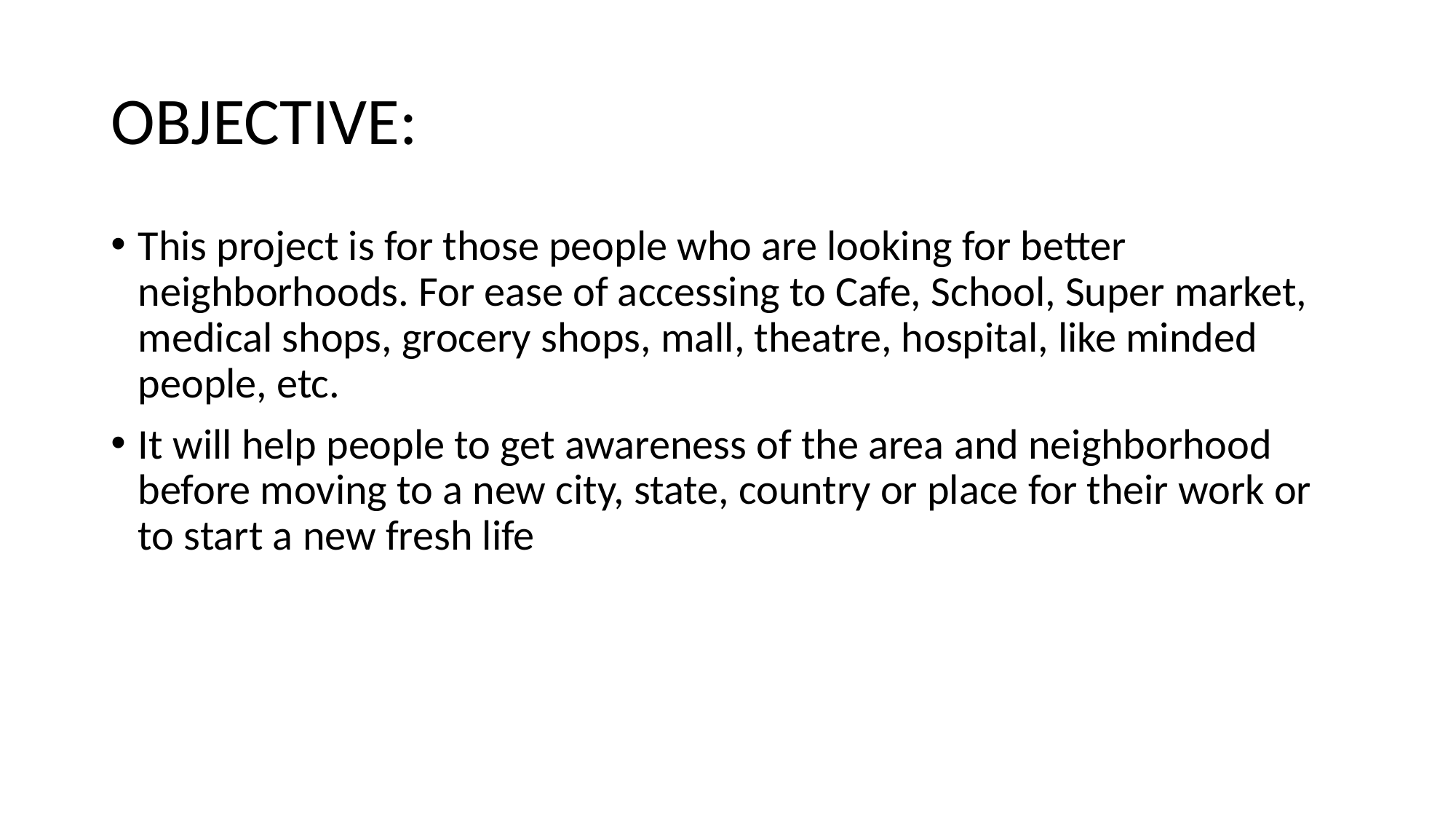

# OBJECTIVE:
This project is for those people who are looking for better neighborhoods. For ease of accessing to Cafe, School, Super market, medical shops, grocery shops, mall, theatre, hospital, like minded people, etc.
It will help people to get awareness of the area and neighborhood before moving to a new city, state, country or place for their work or to start a new fresh life